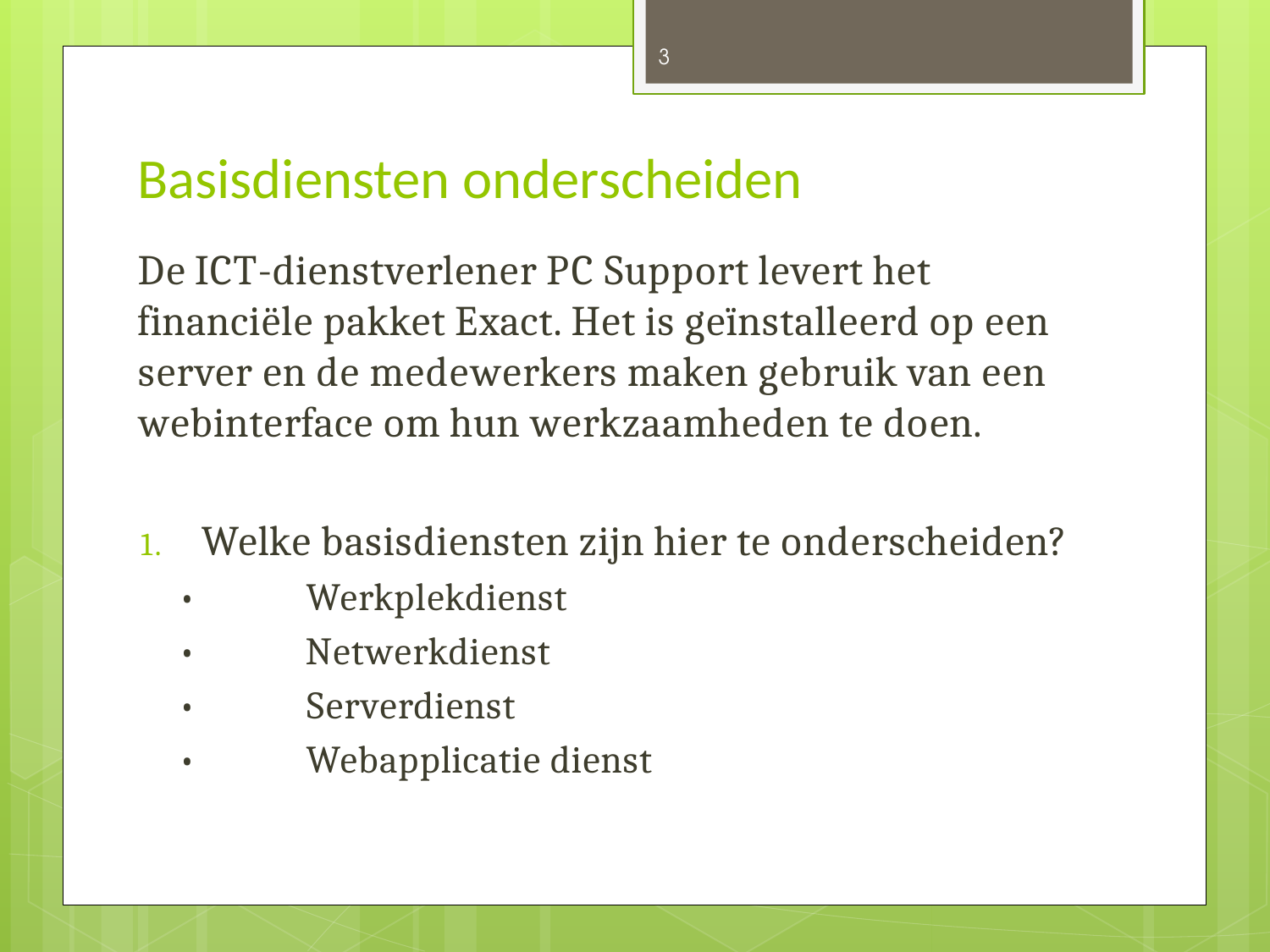

3
# Basisdiensten onderscheiden
De ICT-dienstverlener PC Support levert het financiële pakket Exact. Het is geïnstalleerd op een server en de medewerkers maken gebruik van een webinterface om hun werkzaamheden te doen.

Welke basisdiensten zijn hier te onderscheiden?
•	Werkplekdienst
•	Netwerkdienst
•	Serverdienst
•	Webapplicatie dienst